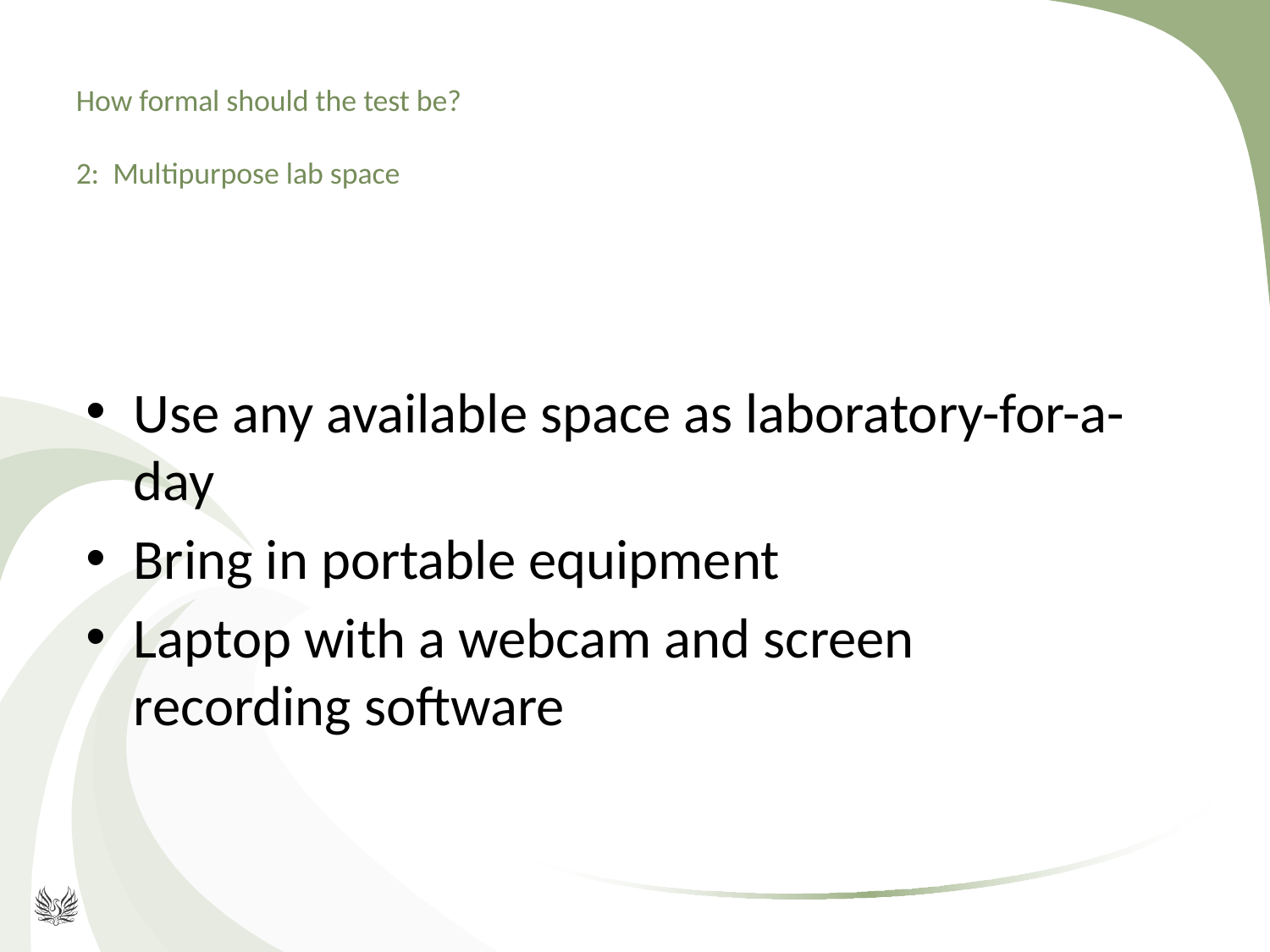

# How formal should the test be? 2:  Multipurpose lab space
Use any available space as laboratory-for-a-day
Bring in portable equipment
Laptop with a webcam and screen recording software